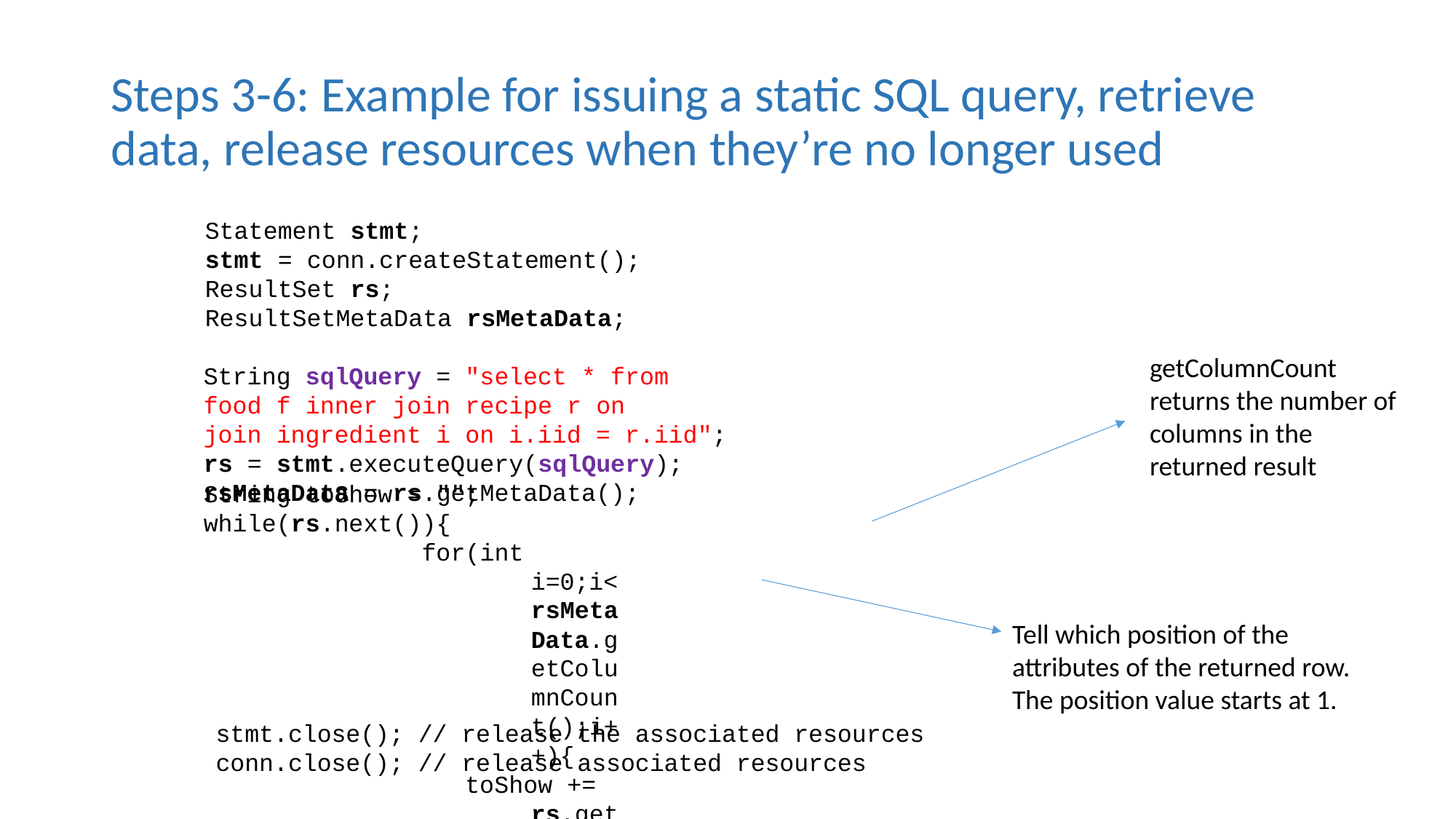

# Steps 3-6: Example for issuing a static SQL query, retrieve data, release resources when they’re no longer used
Statement stmt;
stmt = conn.createStatement();
ResultSet rs;
ResultSetMetaData rsMetaData;

String sqlQuery = "select * from food f inner join recipe r on
join ingredient i on i.iid = r.iid";
rs = stmt.executeQuery(sqlQuery);
rsMetaData = rs.getMetaData();
getColumnCount returns the number of columns in the returned result
String toShow = ""; while(rs.next()){
for(int i=0;i<rsMetaData.getColumnCount();i++){
   toShow += rs.getString(i+1) + ", ";
}
toShow += "\n";
}
JOptionPane.showMessageDialog(null, toShow);
Tell which position of the attributes of the returned row. The position value starts at 1.
stmt.close(); // release the associated resources
conn.close(); // release associated resources